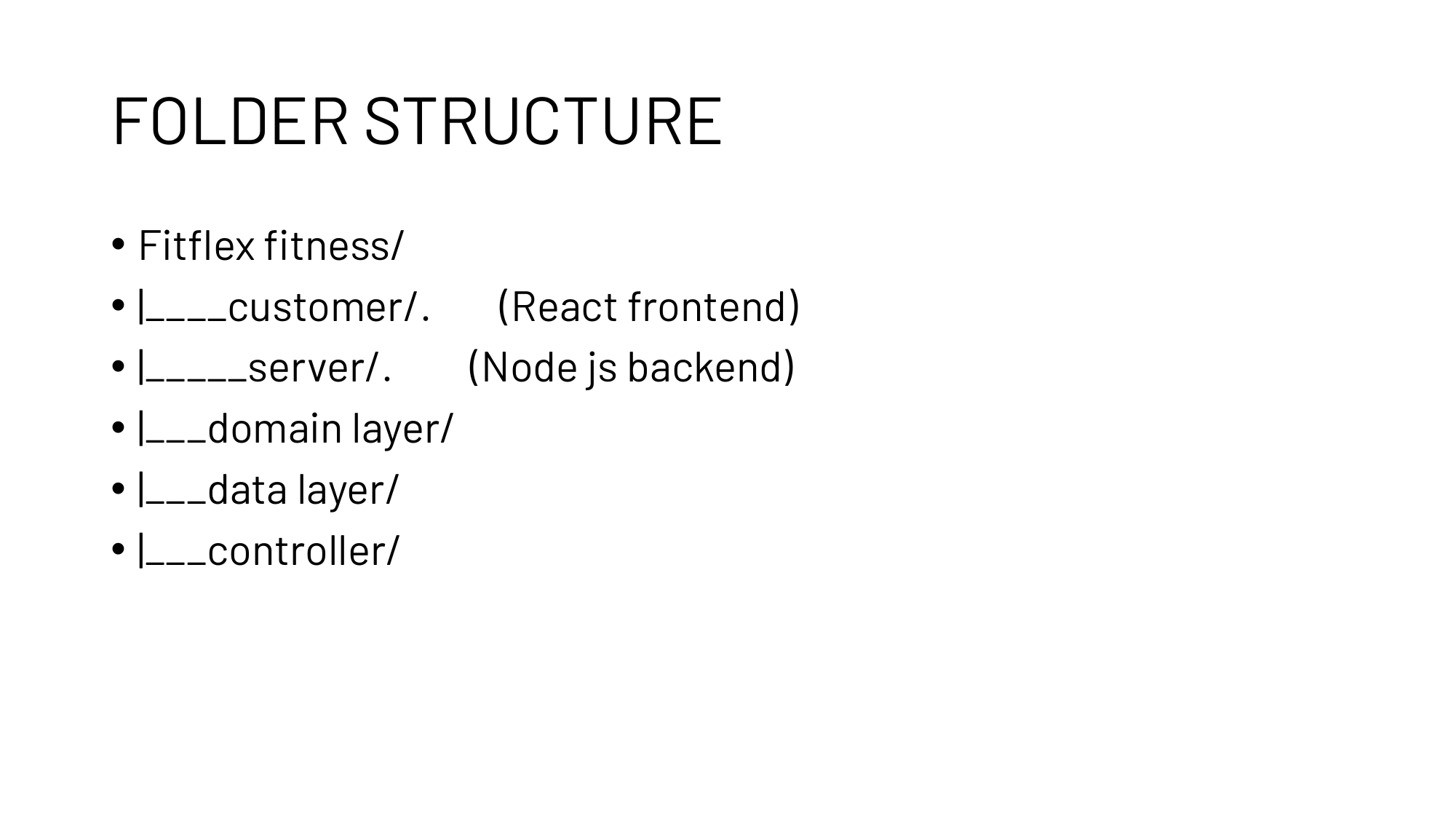

# FOLDER STRUCTURE
Fitflex fitness/
|____customer/.        (React frontend)
|_____server/.         (Node js backend)
|___domain layer/
|___data layer/
|___controller/